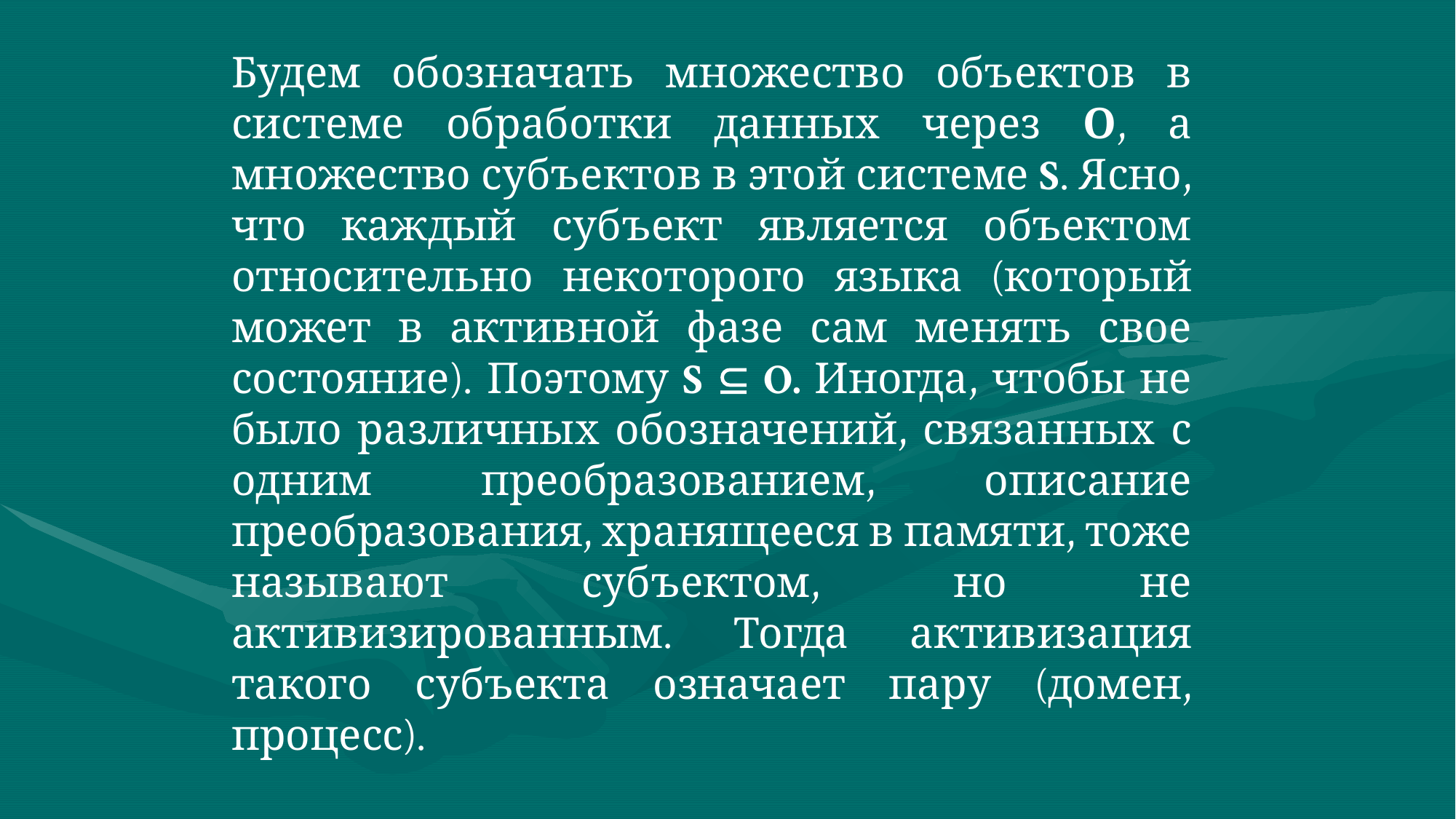

Будем обозначать множество объектов в системе обработки данных через О, а множество субъектов в этой системе S. Ясно, что каждый субъект является объектом относительно некоторого языка (который может в активной фазе сам менять свое состояние). Поэтому S ⊆ O. Иногда, чтобы не было различных обозначений, связанных с одним преобразованием, описание преобразования, хранящееся в памяти, тоже называют субъектом, но не активизированным. Тогда активизация такого субъекта означает пару (домен, процесс).